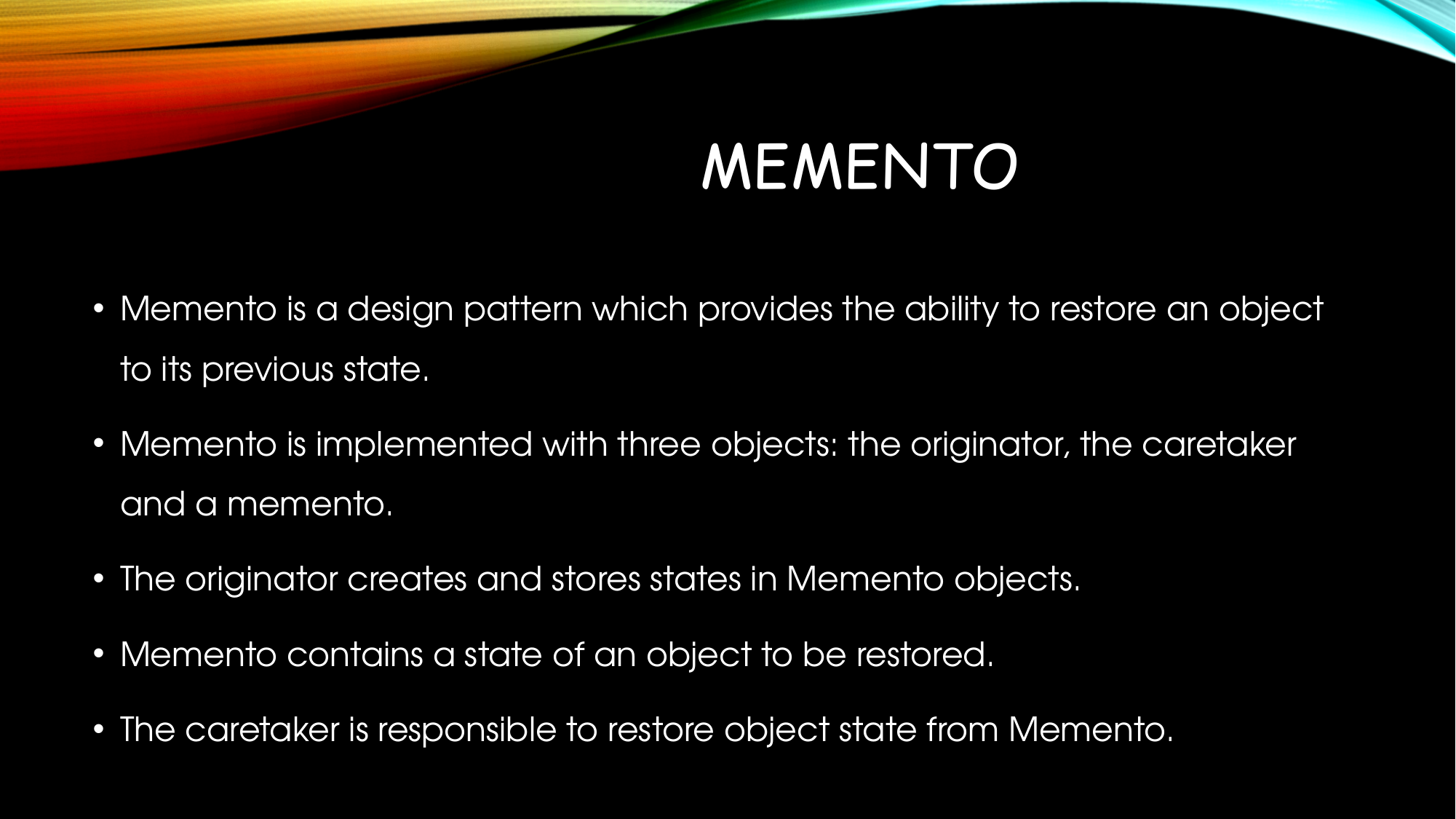

# Memento
Memento is a design pattern which provides the ability to restore an object to its previous state.
Memento is implemented with three objects: the originator, the caretaker and a memento.
The originator creates and stores states in Memento objects.
Memento contains a state of an object to be restored.
The caretaker is responsible to restore object state from Memento.